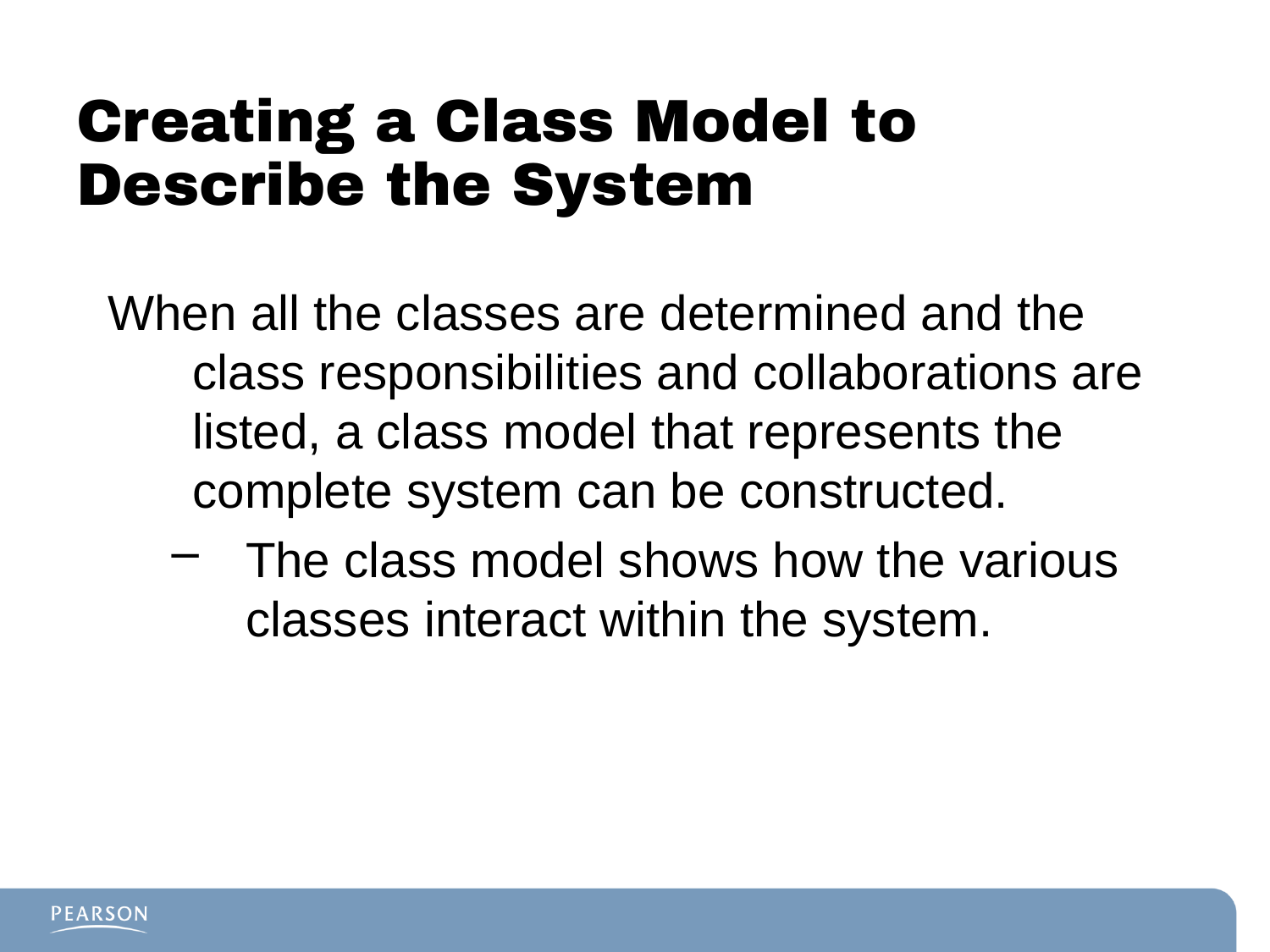

# Creating a Class Model to Describe the System
When all the classes are determined and the class responsibilities and collaborations are listed, a class model that represents the complete system can be constructed.
The class model shows how the various classes interact within the system.